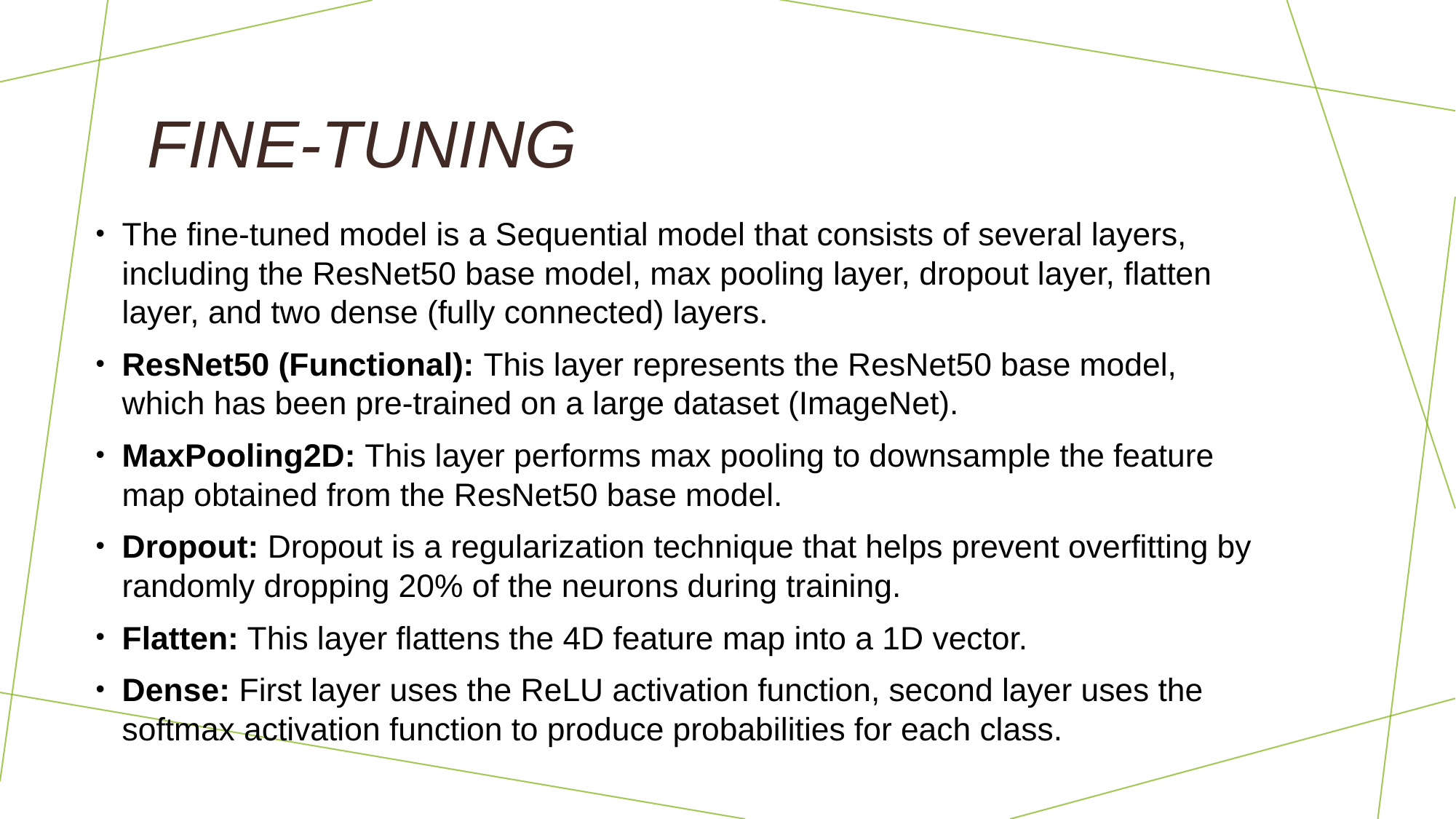

# FINE-TUNING
The fine-tuned model is a Sequential model that consists of several layers, including the ResNet50 base model, max pooling layer, dropout layer, flatten layer, and two dense (fully connected) layers.
ResNet50 (Functional): This layer represents the ResNet50 base model, which has been pre-trained on a large dataset (ImageNet).
MaxPooling2D: This layer performs max pooling to downsample the feature map obtained from the ResNet50 base model.
Dropout: Dropout is a regularization technique that helps prevent overfitting by randomly dropping 20% of the neurons during training.
Flatten: This layer flattens the 4D feature map into a 1D vector.
Dense: First layer uses the ReLU activation function, second layer uses the softmax activation function to produce probabilities for each class.